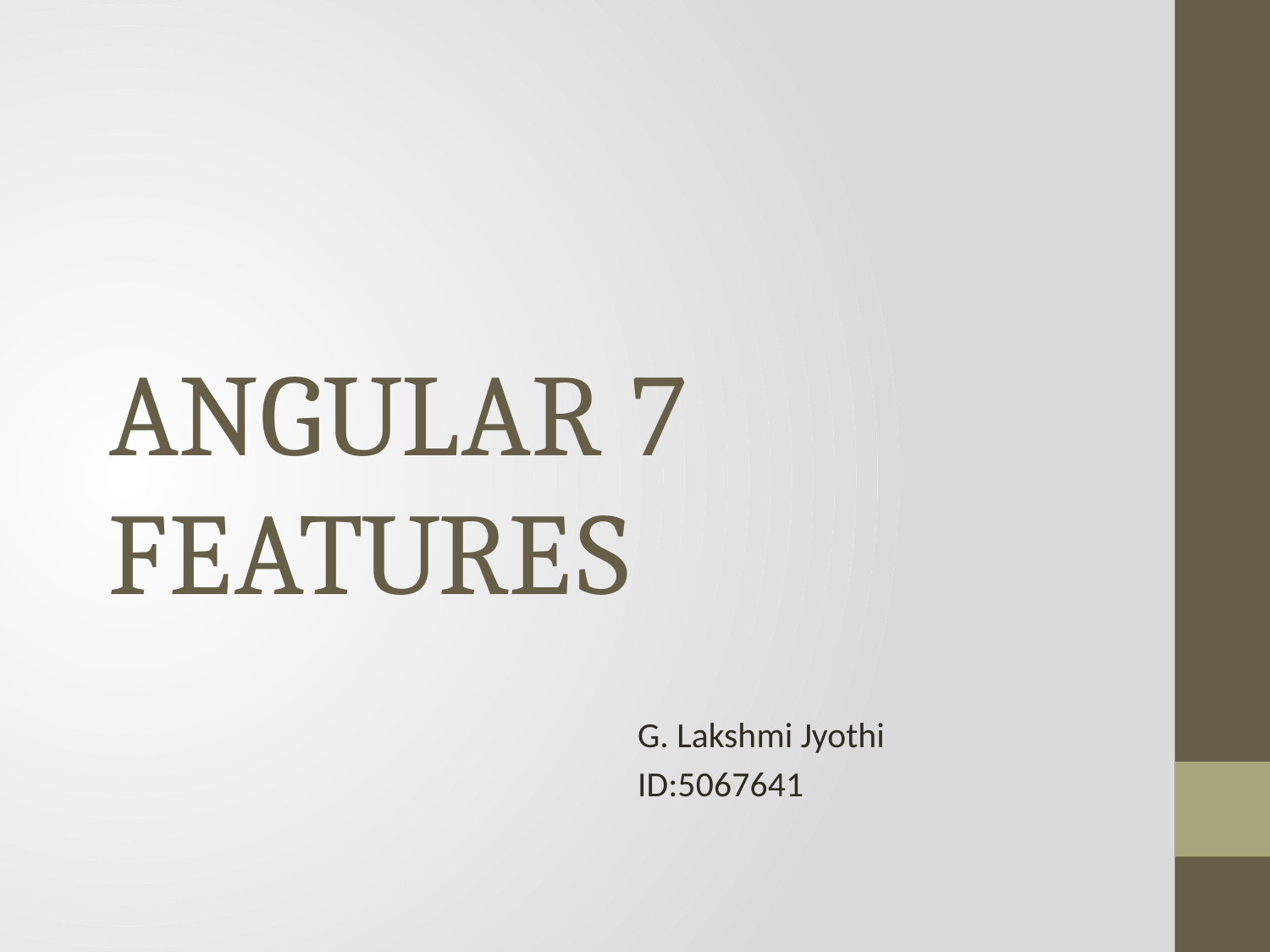

# ANGULAR 7 FEATURES
G. Lakshmi Jyothi
ID:5067641